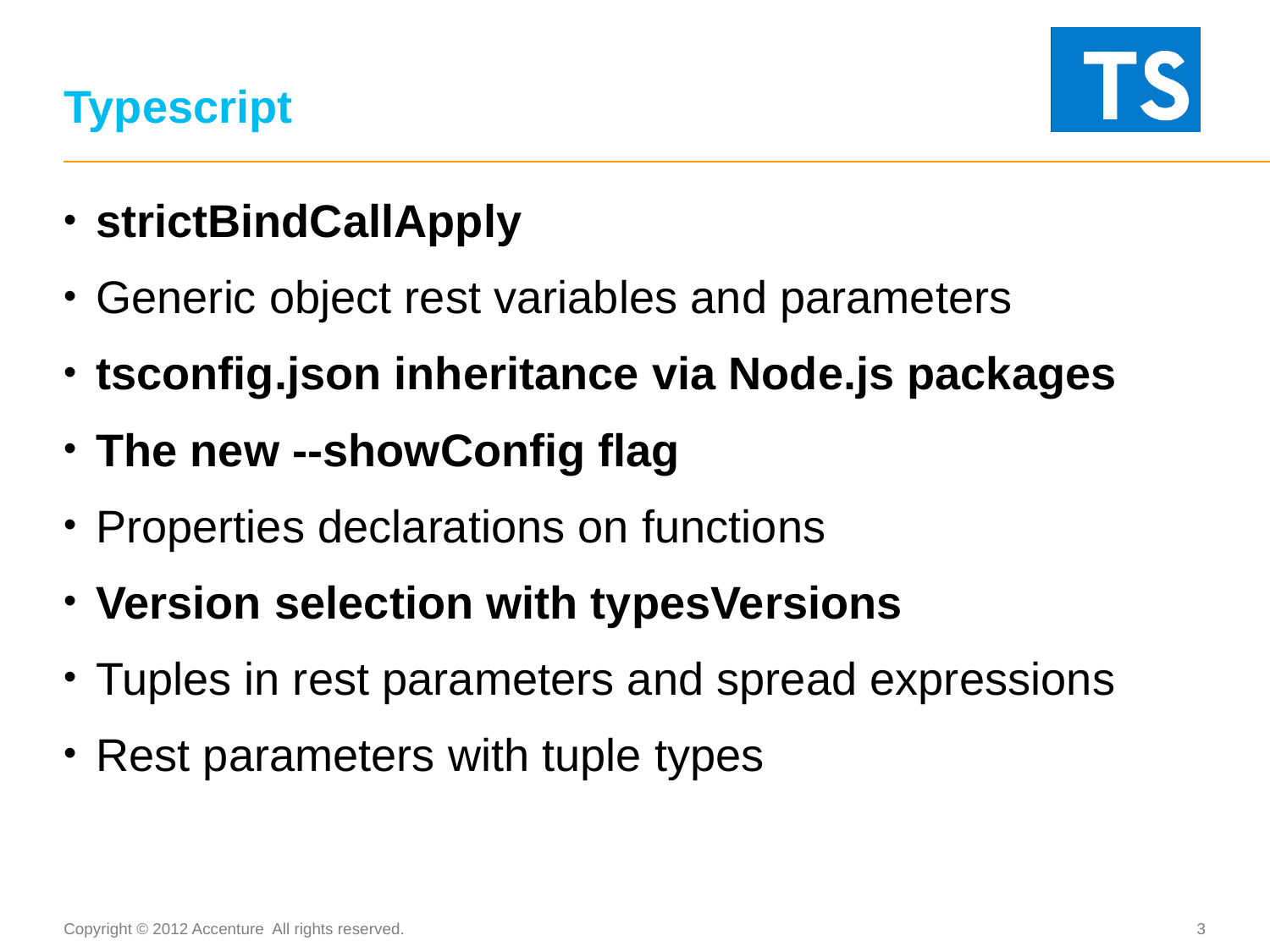

# Typescript
strictBindCallApply
Generic object rest variables and parameters
tsconfig.json inheritance via Node.js packages
The new --showConfig flag
Properties declarations on functions
Version selection with typesVersions
Tuples in rest parameters and spread expressions
Rest parameters with tuple types